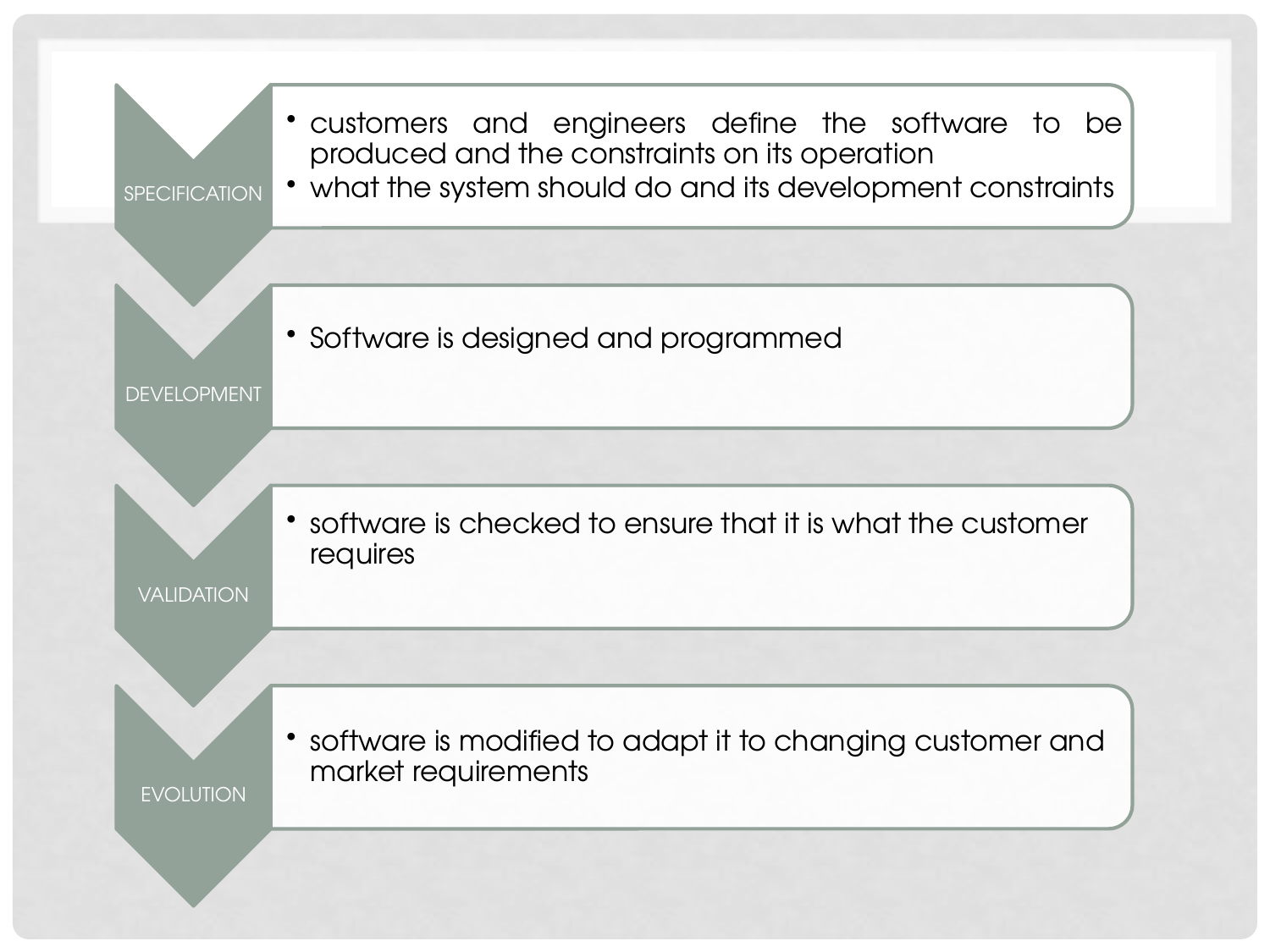

#
SPECIFICATION
customers and engineers define the software to be produced and the constraints on its operation
what the system should do and its development constraints
DEVELOPMENT
Software is designed and programmed

VALIDATION
software is checked to ensure that it is what the customer requires

EVOLUTION
software is modified to adapt it to changing customer and market requirements